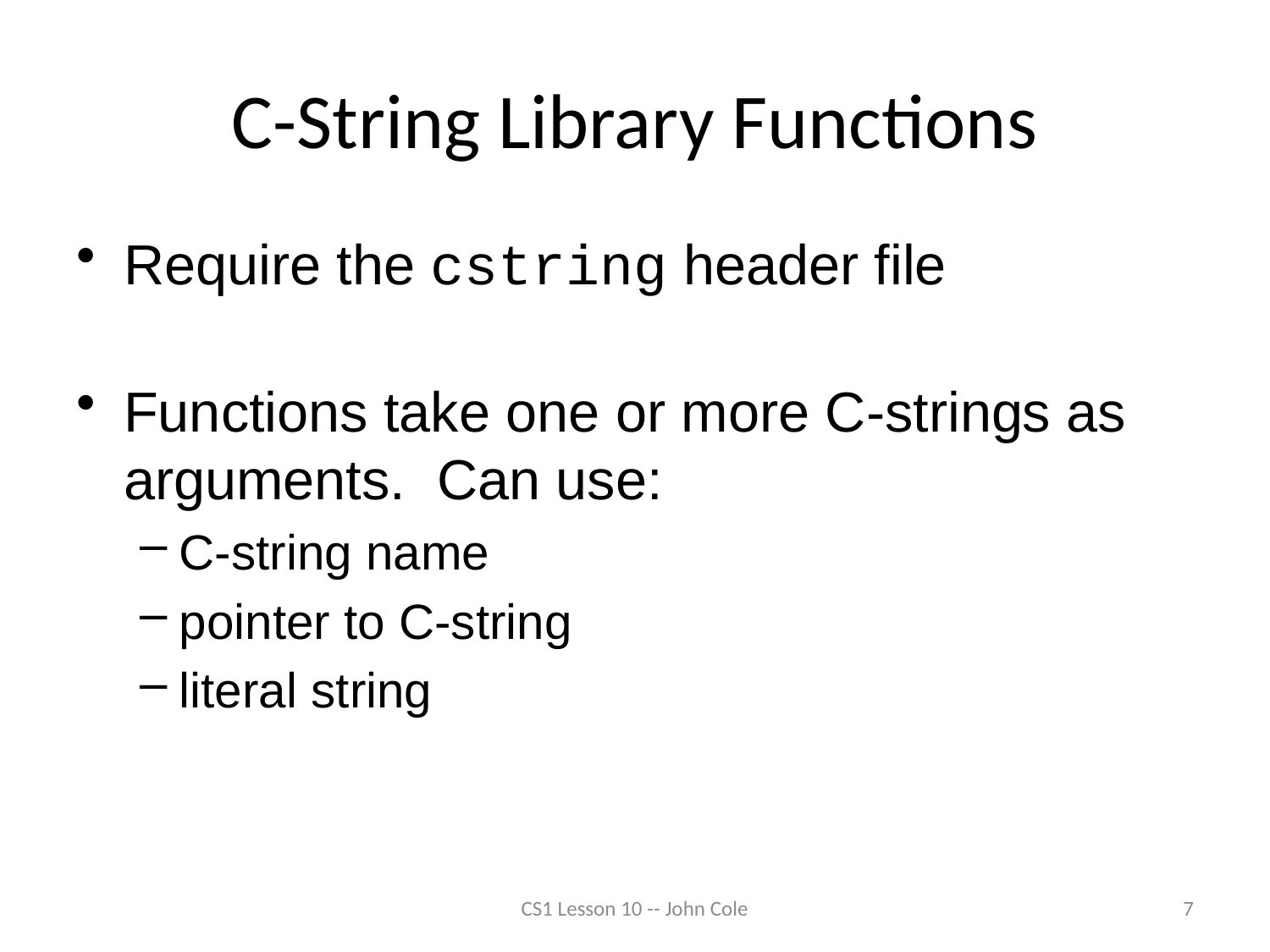

# C-String Library Functions
Require the cstring header file
Functions take one or more C-strings as arguments.  Can use:
C-string name
pointer to C-string
literal string

CS1 Lesson 10 -- John Cole
7